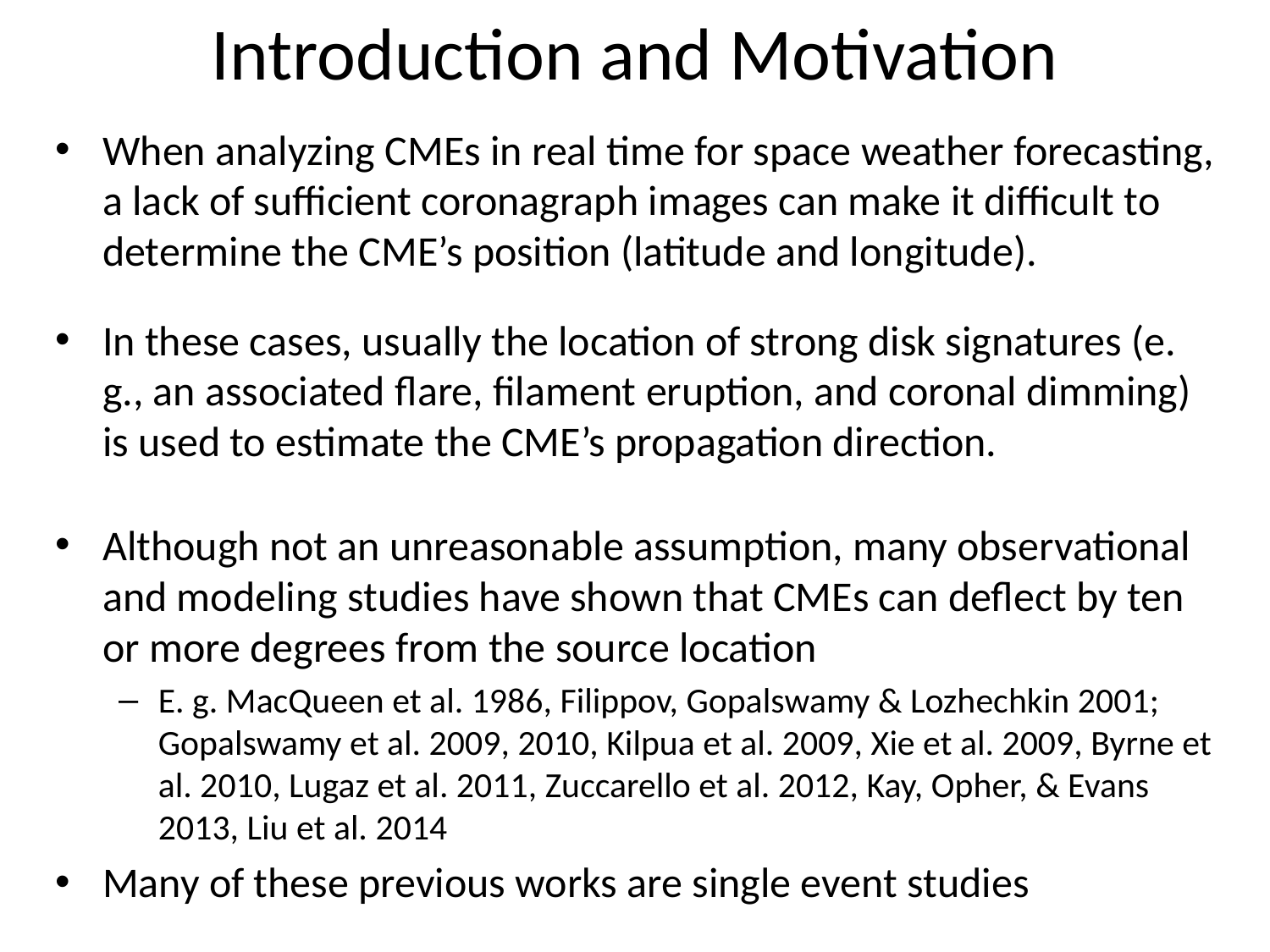

# Introduction and Motivation
When analyzing CMEs in real time for space weather forecasting, a lack of sufficient coronagraph images can make it difficult to determine the CME’s position (latitude and longitude).

In these cases, usually the location of strong disk signatures (e. g., an associated flare, filament eruption, and coronal dimming) is used to estimate the CME’s propagation direction.

Although not an unreasonable assumption, many observational and modeling studies have shown that CMEs can deflect by ten or more degrees from the source location
E. g. MacQueen et al. 1986, Filippov, Gopalswamy & Lozhechkin 2001; Gopalswamy et al. 2009, 2010, Kilpua et al. 2009, Xie et al. 2009, Byrne et al. 2010, Lugaz et al. 2011, Zuccarello et al. 2012, Kay, Opher, & Evans 2013, Liu et al. 2014
Many of these previous works are single event studies